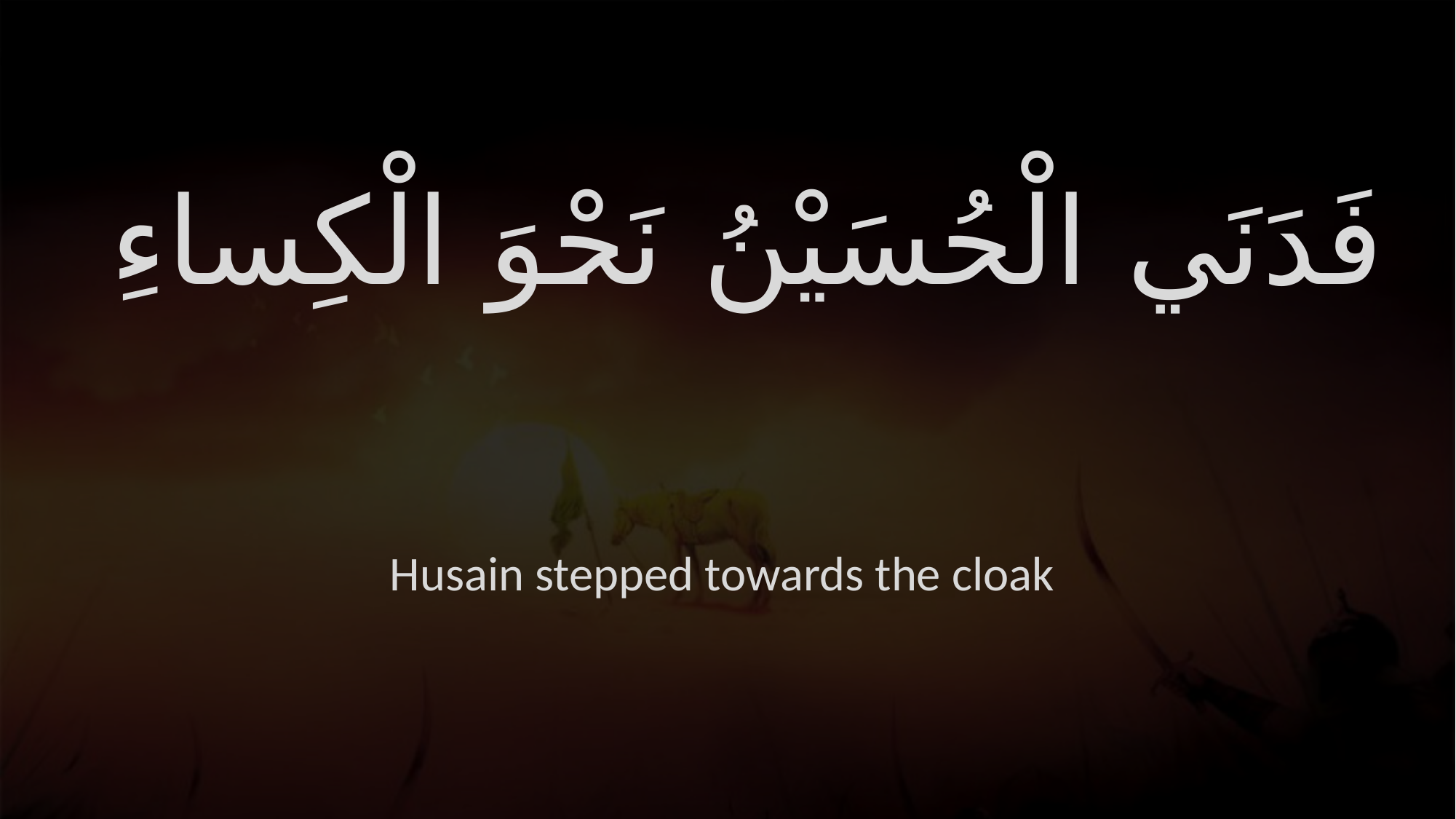

# فَدَنَي الْحُسَيْنُ نَحْوَ الْكِساءِ
Husain stepped towards the cloak